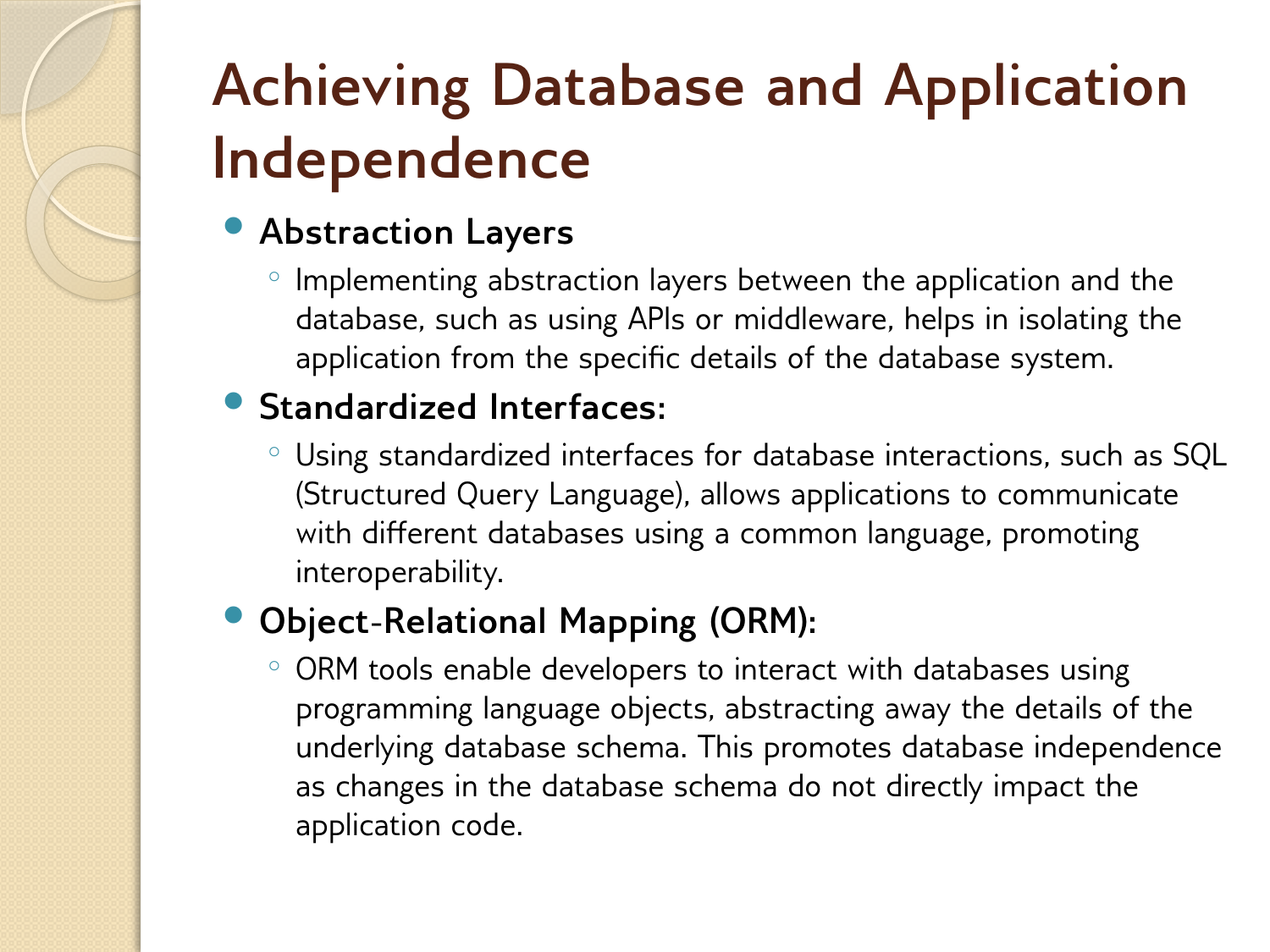

# Achieving Database and Application Independence
Abstraction Layers
Implementing abstraction layers between the application and the database, such as using APIs or middleware, helps in isolating the application from the specific details of the database system.
Standardized Interfaces:
Using standardized interfaces for database interactions, such as SQL (Structured Query Language), allows applications to communicate with different databases using a common language, promoting interoperability.
Object-Relational Mapping (ORM):
ORM tools enable developers to interact with databases using programming language objects, abstracting away the details of the underlying database schema. This promotes database independence as changes in the database schema do not directly impact the application code.